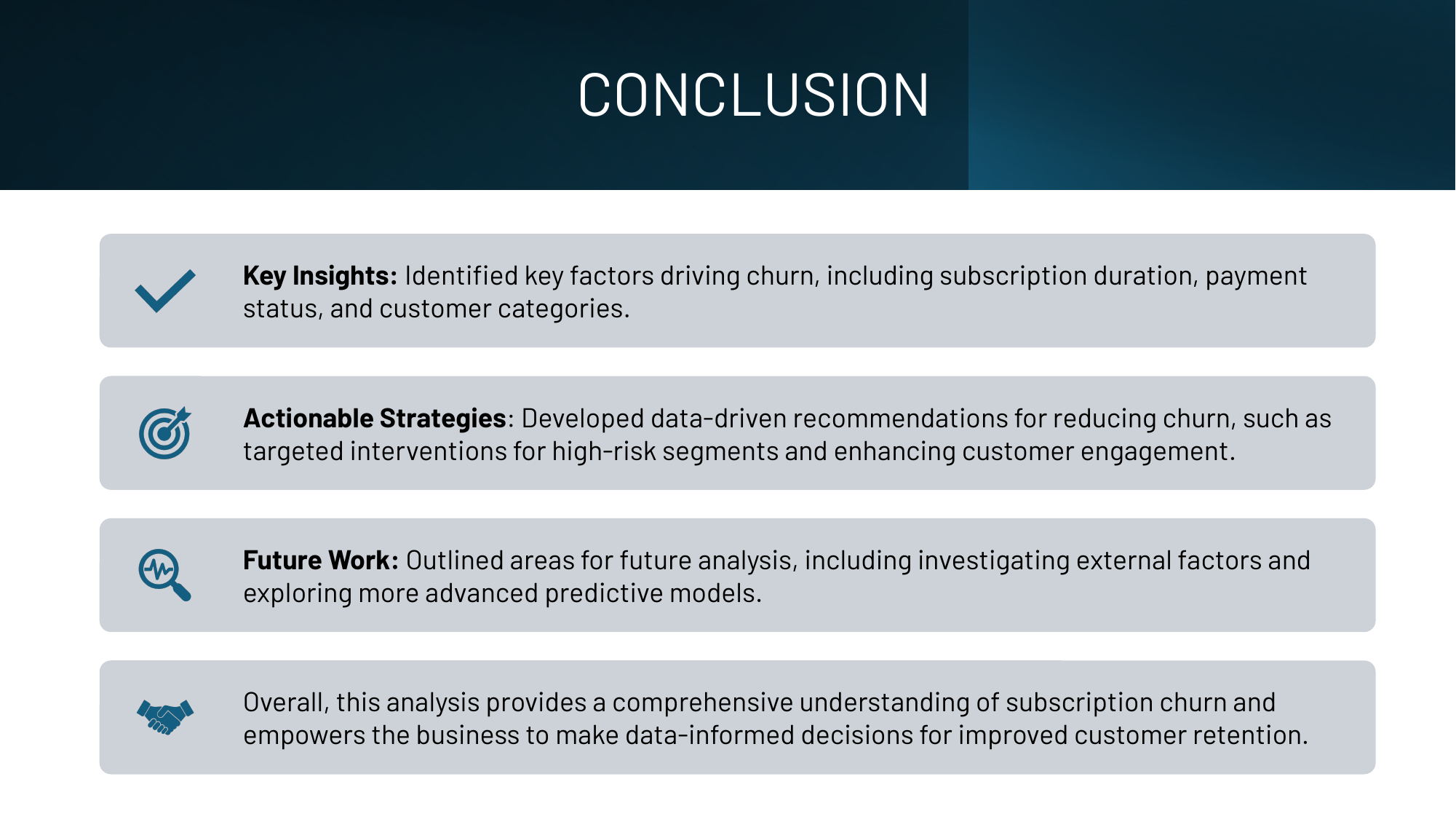

CONCLUSION
Key Insights: Identified key factors driving churn, including subscription duration, payment status, and customer categories.
Actionable Strategies: Developed data-driven recommendations for reducing churn, such as targeted interventions for high-risk segments and enhancing customer engagement.
Future Work: Outlined areas for future analysis, including investigating external factors and exploring more advanced predictive models.
Overall, this analysis provides a comprehensive understanding of subscription churn and empowers the business to make data-informed decisions for improved customer retention.